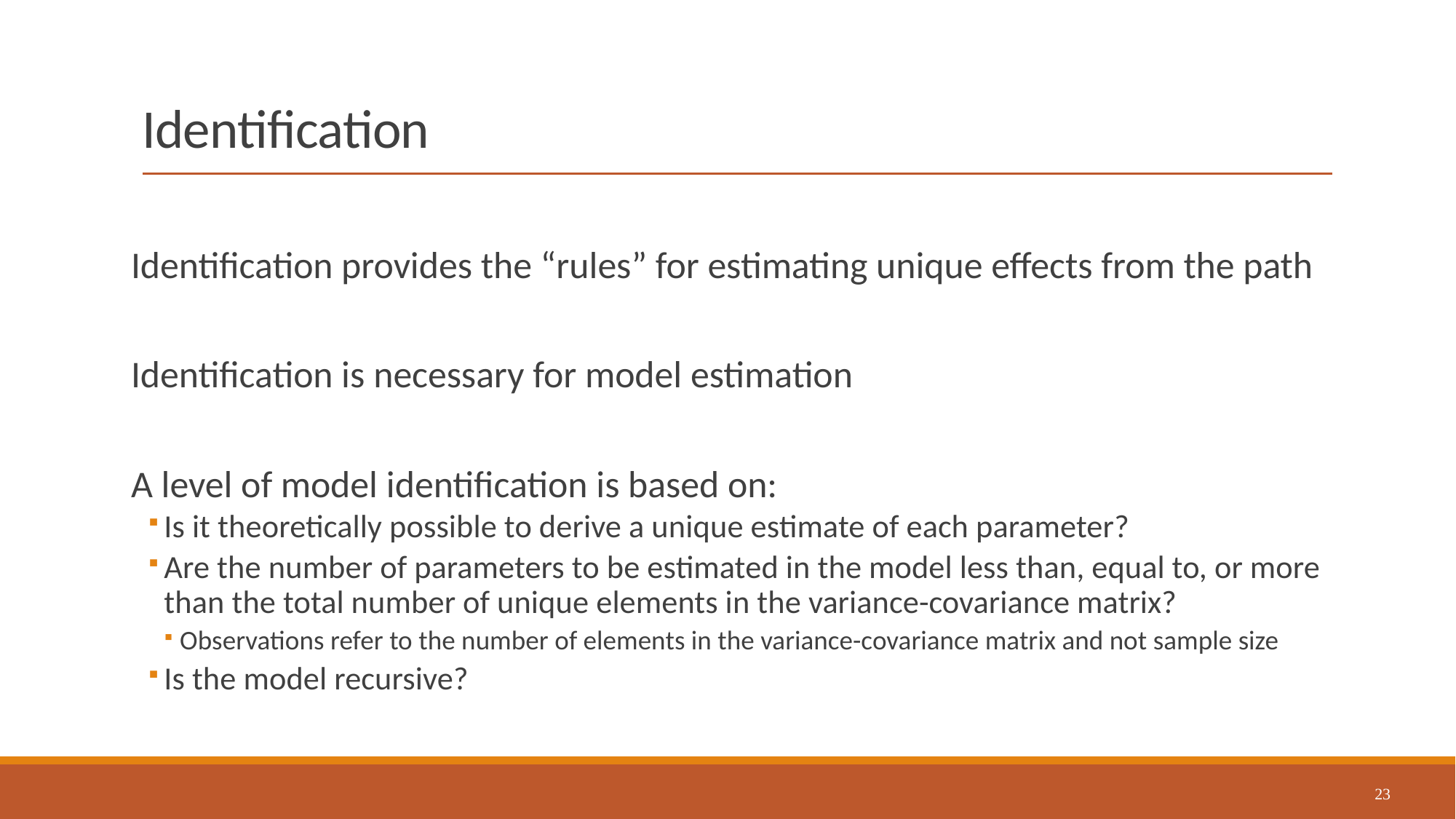

# Identification

Identification provides the “rules” for estimating unique effects from the path

Identification is necessary for model estimation

A level of model identification is based on:
Is it theoretically possible to derive a unique estimate of each parameter?
Are the number of parameters to be estimated in the model less than, equal to, or more than the total number of unique elements in the variance-covariance matrix?
Observations refer to the number of elements in the variance-covariance matrix and not sample size
Is the model recursive?
23